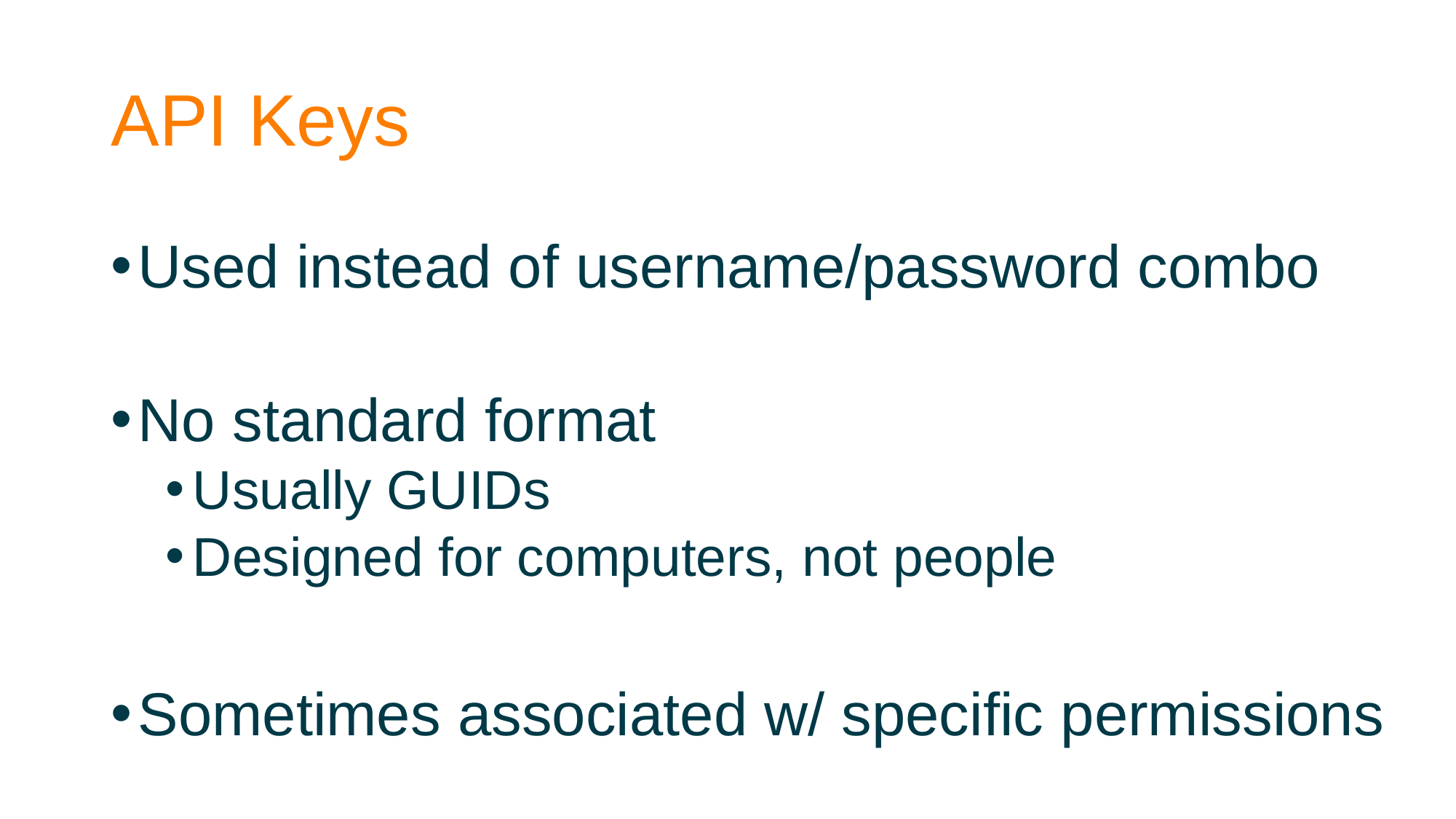

# API Keys
Used instead of username/password combo
No standard format
Usually GUIDs
Designed for computers, not people

Sometimes associated w/ specific permissions